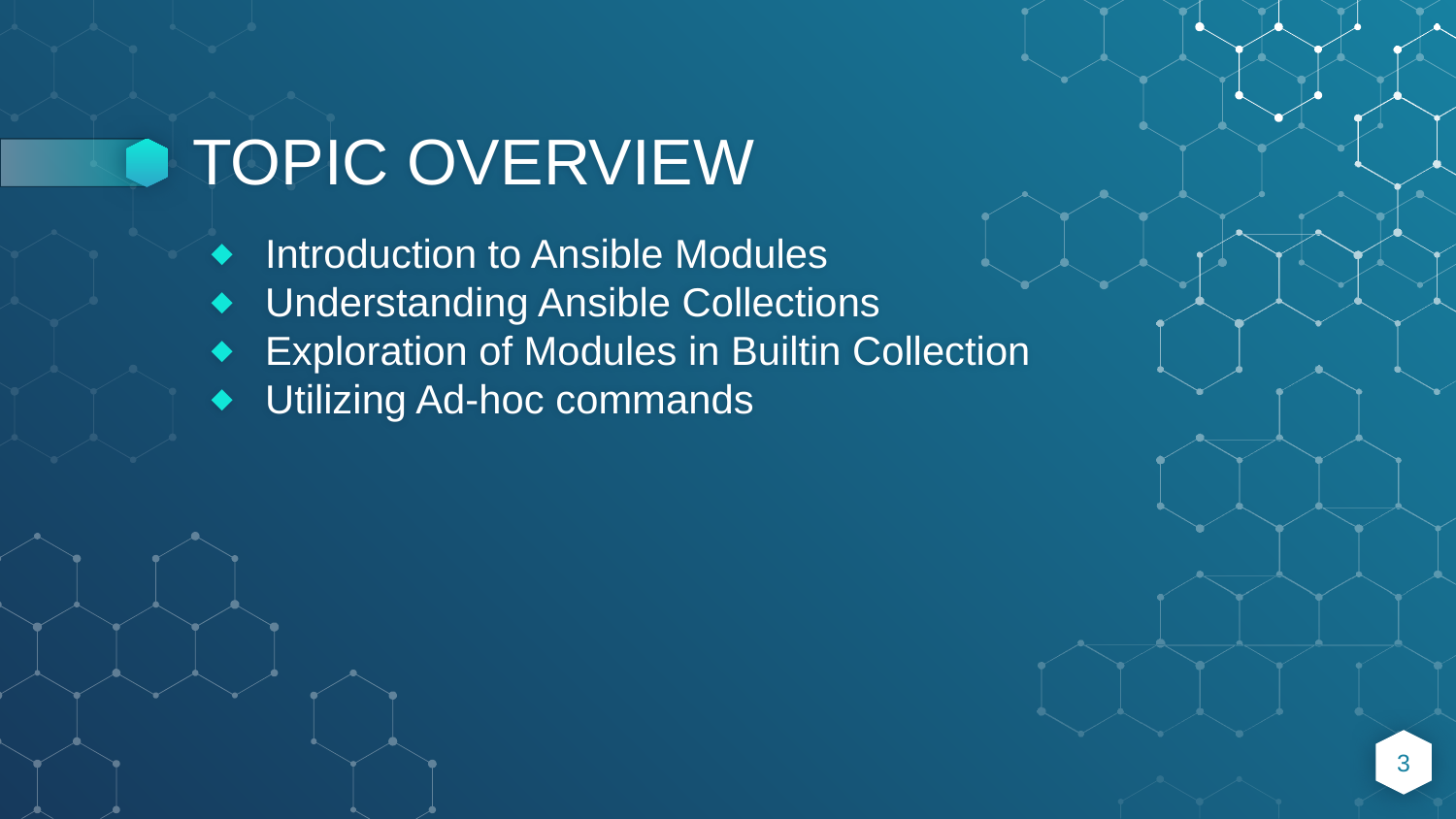

# TOPIC OVERVIEW
Introduction to Ansible Modules
Understanding Ansible Collections
Exploration of Modules in Builtin Collection
Utilizing Ad-hoc commands
3